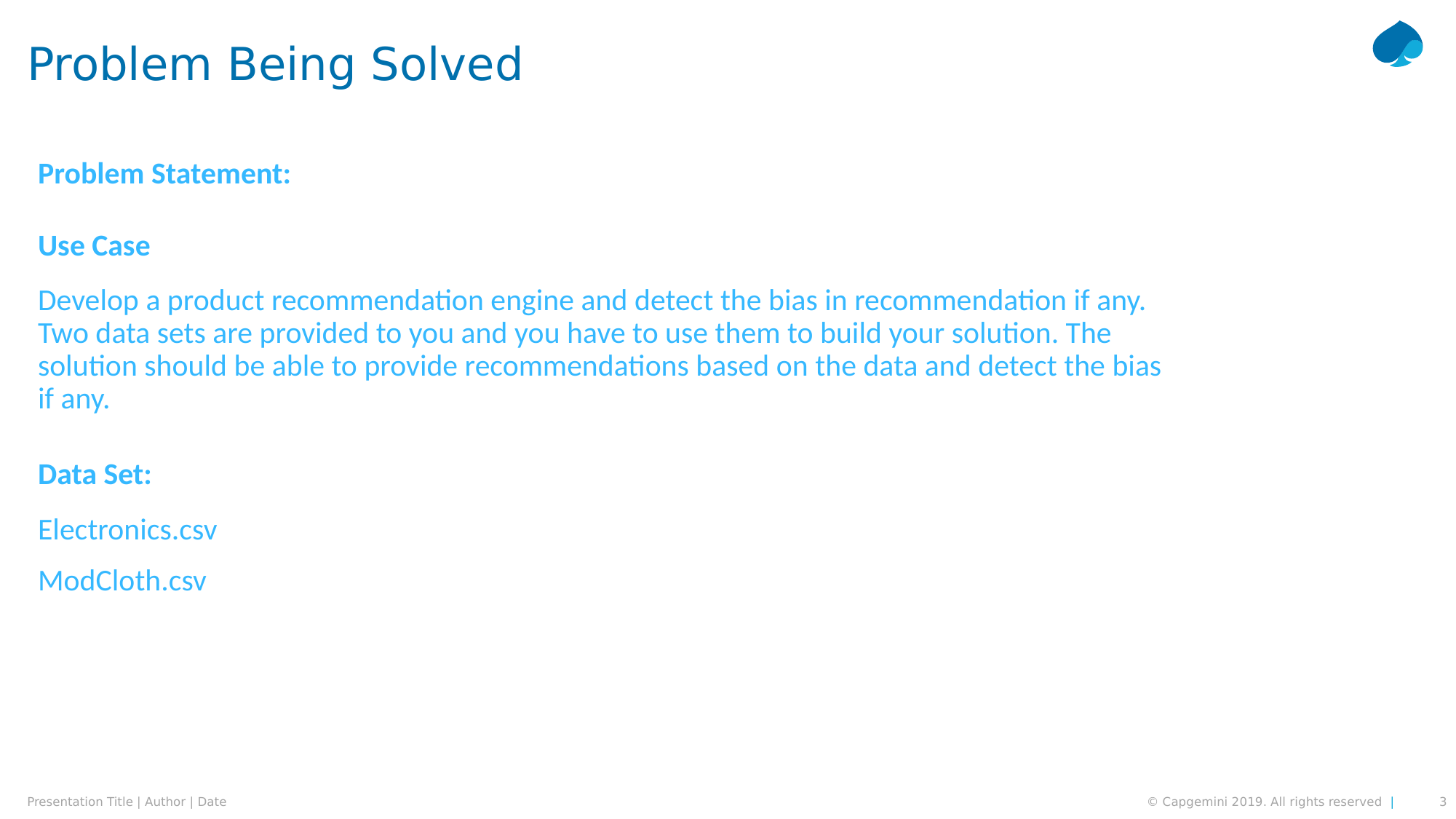

# Problem Being Solved
Problem Statement:
Use Case
Develop a product recommendation engine and detect the bias in recommendation if any. Two data sets are provided to you and you have to use them to build your solution. The solution should be able to provide recommendations based on the data and detect the bias if any.
Data Set:
Electronics.csv
ModCloth.csv